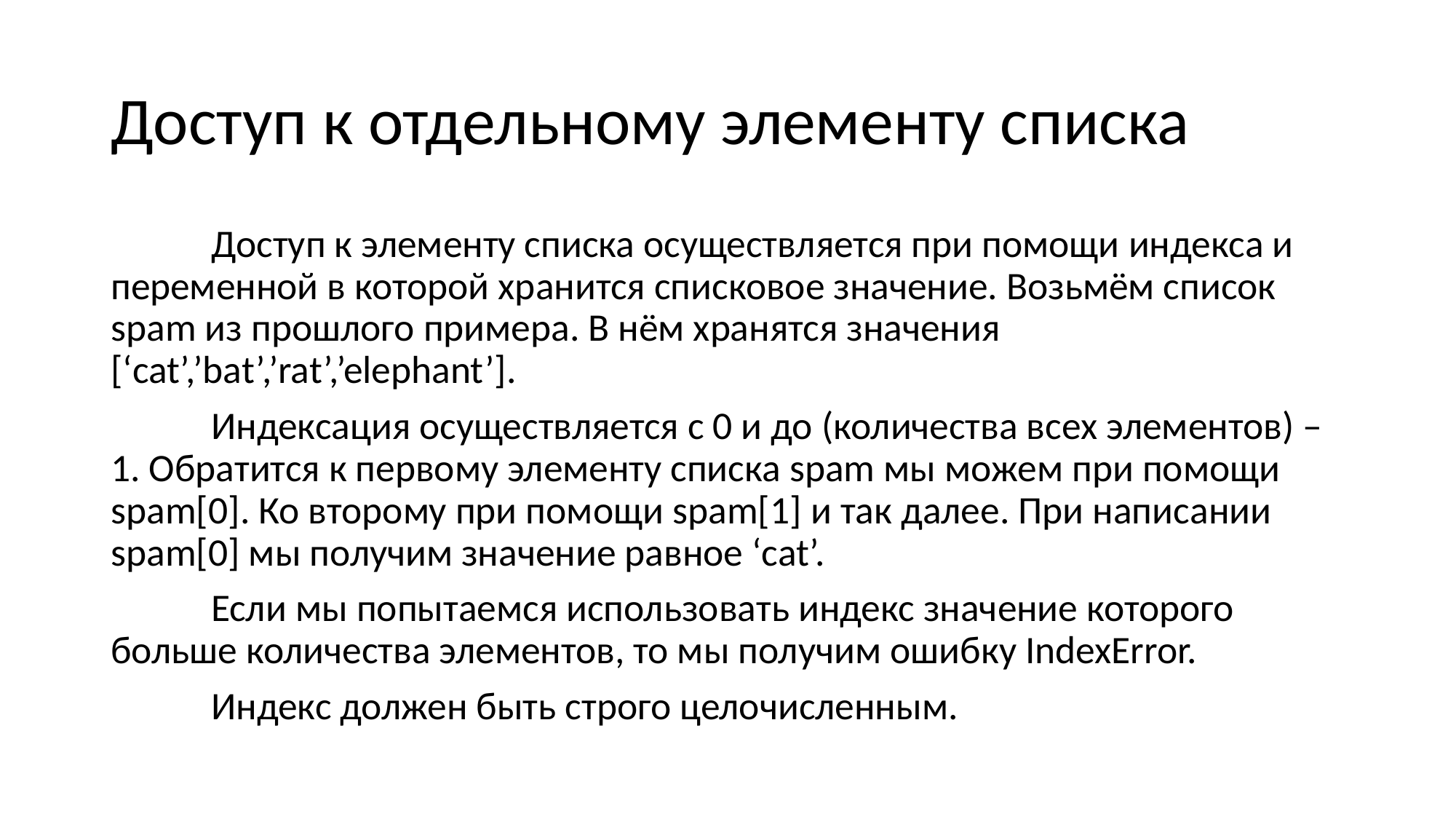

# Доступ к отдельному элементу списка
	Доступ к элементу списка осуществляется при помощи индекса и переменной в которой хранится списковое значение. Возьмём список spam из прошлого примера. В нём хранятся значения [‘cat’,’bat’,’rat’,’elephant’].
	Индексация осуществляется с 0 и до (количества всех элементов) – 1. Обратится к первому элементу списка spam мы можем при помощи spam[0]. Ко второму при помощи spam[1] и так далее. При написании spam[0] мы получим значение равное ‘cat’.
	Если мы попытаемся использовать индекс значение которого больше количества элементов, то мы получим ошибку IndexError.
	Индекс должен быть строго целочисленным.